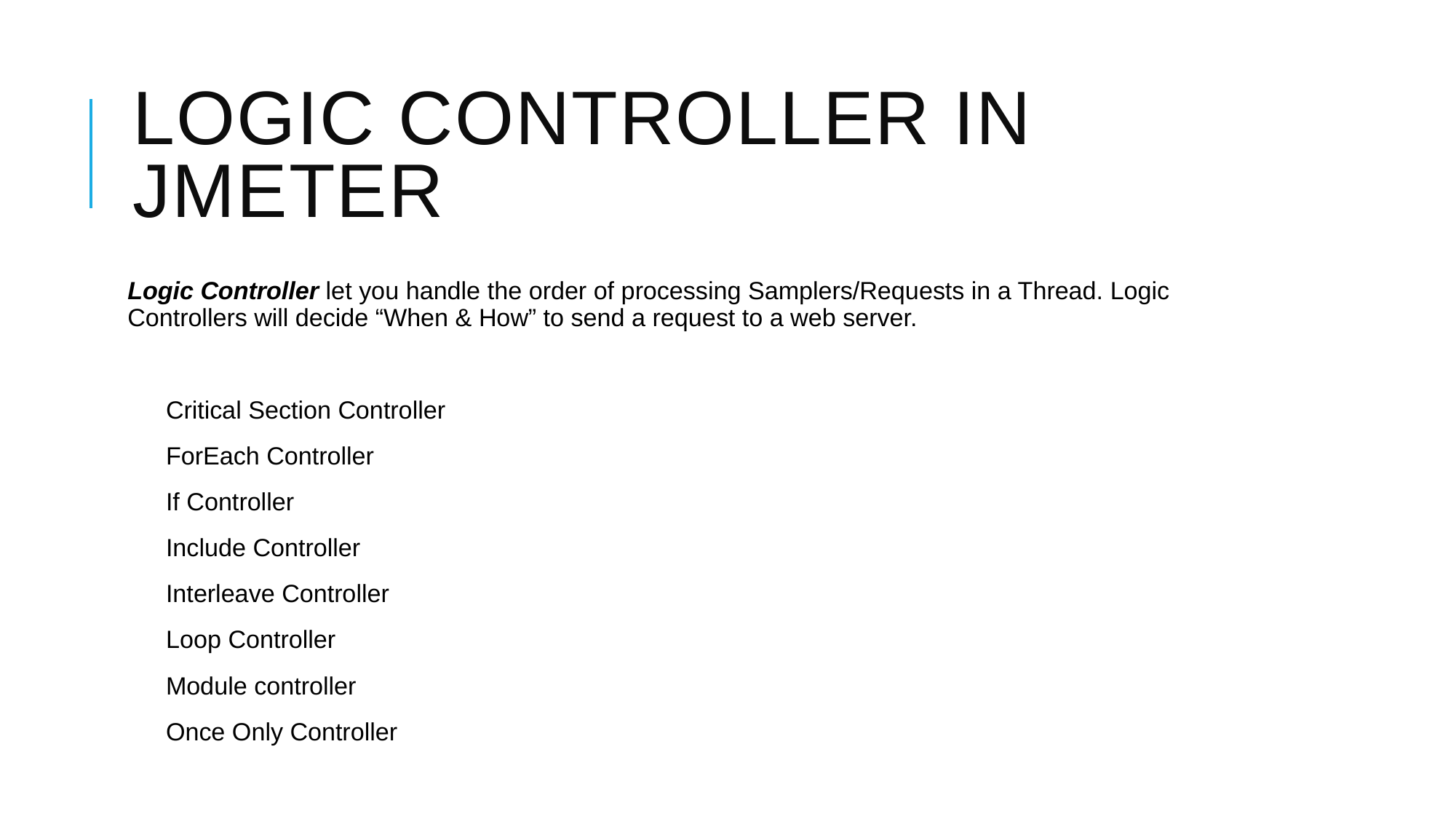

# Logic Controller in Jmeter
Logic Controller let you handle the order of processing Samplers/Requests in a Thread. Logic Controllers will decide “When & How” to send a request to a web server.

    Critical Section Controller
    ForEach Controller
    If Controller
    Include Controller
    Interleave Controller
    Loop Controller
    Module controller
    Once Only Controller